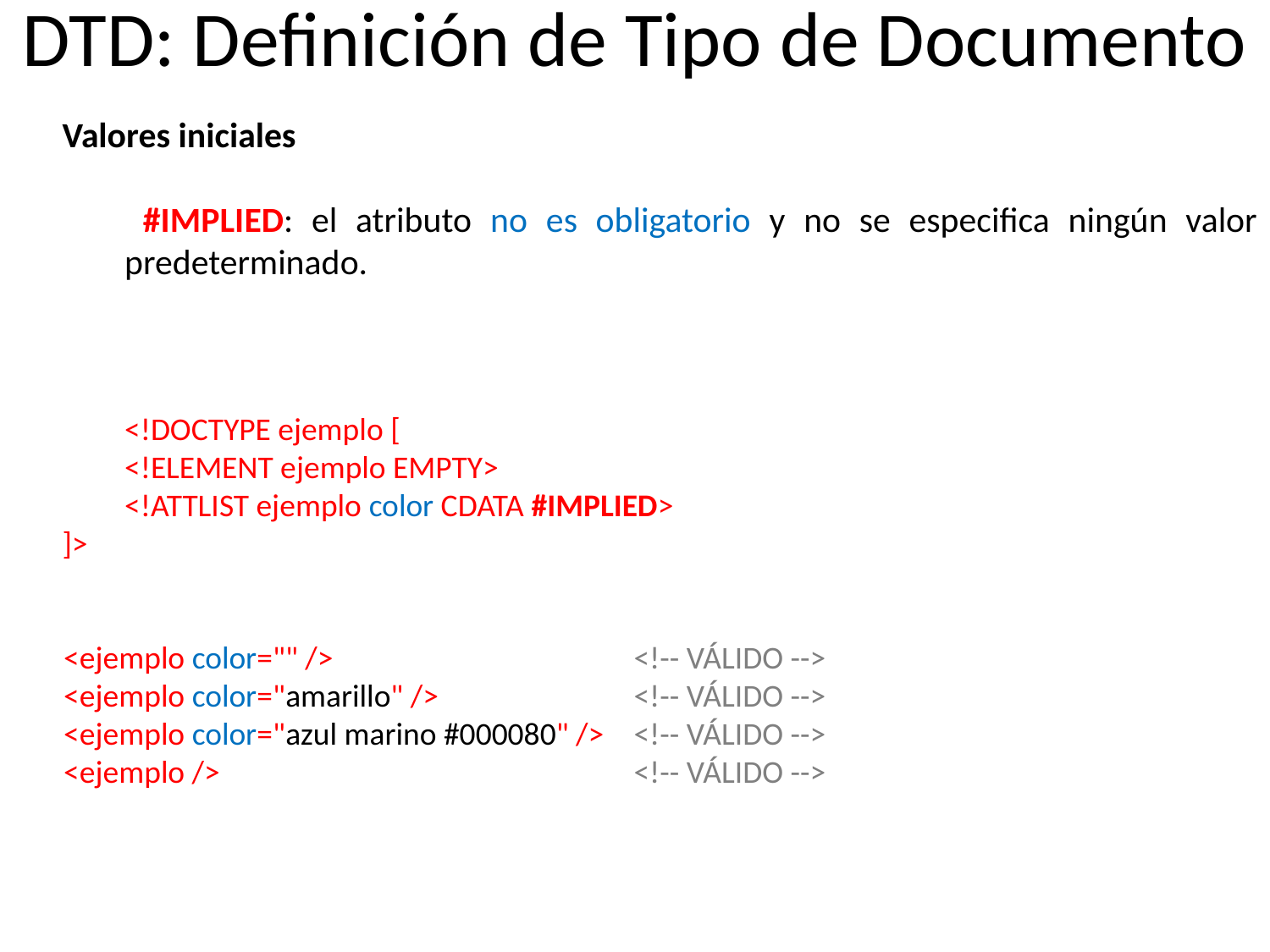

# DTD: Definición de Tipo de Documento
Valores iniciales

	 #IMPLIED: el atributo no es obligatorio y no se especifica ningún valor predeterminado.

<!DOCTYPE ejemplo [
	<!ELEMENT ejemplo EMPTY>
	<!ATTLIST ejemplo color CDATA #IMPLIED>
]>

<ejemplo color="" />			<!-- VÁLIDO -->
<ejemplo color="amarillo" />		<!-- VÁLIDO -->
<ejemplo color="azul marino #000080" />	<!-- VÁLIDO -->
<ejemplo /> 				<!-- VÁLIDO -->